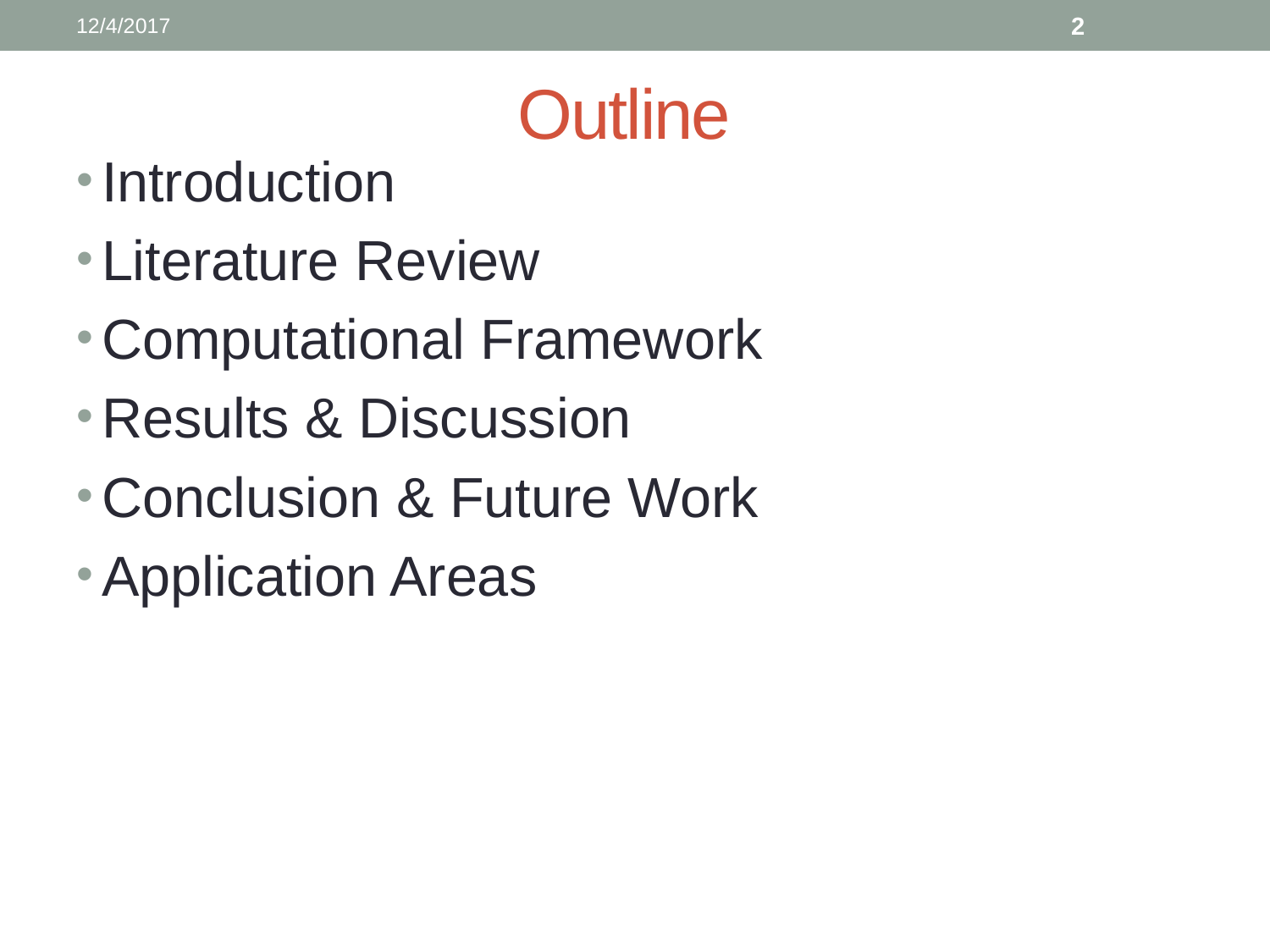

12/4/2017
2
# Outline
Introduction
Literature Review
Computational Framework
Results & Discussion
Conclusion & Future Work
Application Areas